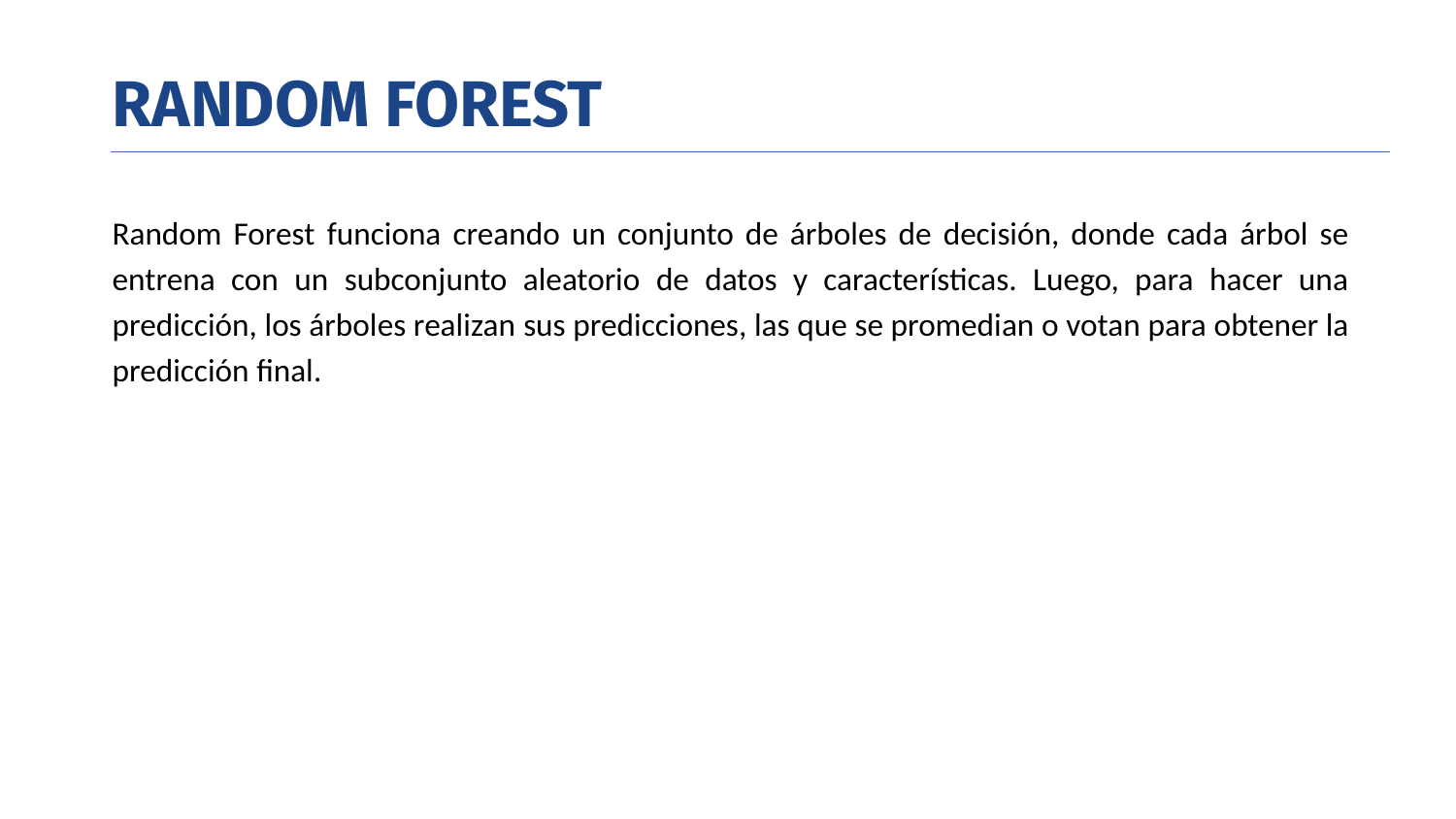

# RANDOM FOREST

Random Forest funciona creando un conjunto de árboles de decisión, donde cada árbol se entrena con un subconjunto aleatorio de datos y características. Luego, para hacer una predicción, los árboles realizan sus predicciones, las que se promedian o votan para obtener la predicción final.